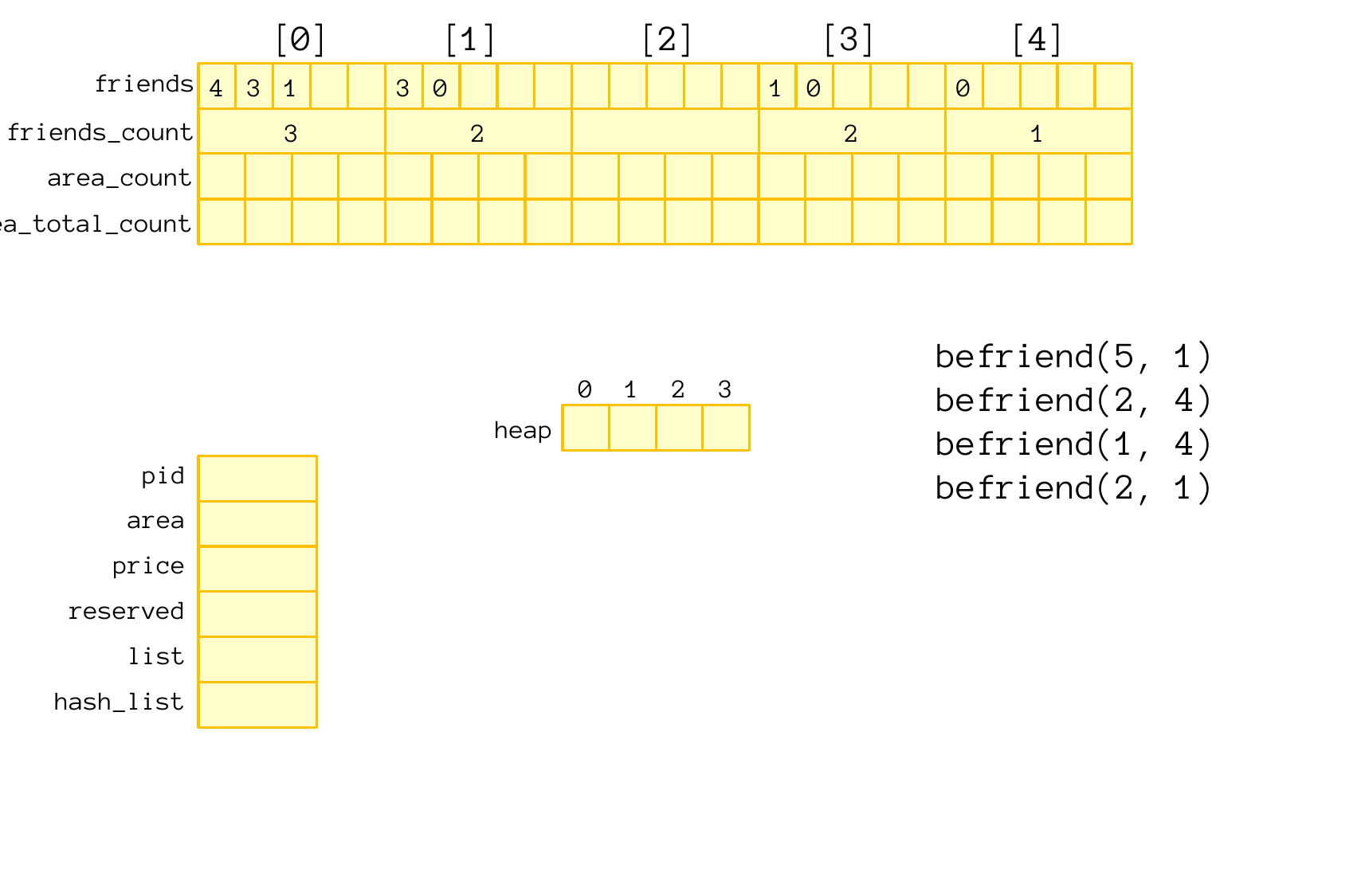

[0]
[1]
[2]
[3]
[4]
friends
4
3
1

3
0

1
0

0

friends_count
3
2

2
1
area_count

area_total_count

befriend(5, 1)
befriend(2, 4)
befriend(1, 4)
befriend(2, 1)
0
1
2
3
heap

pid

area

price

reserved

list

hash_list